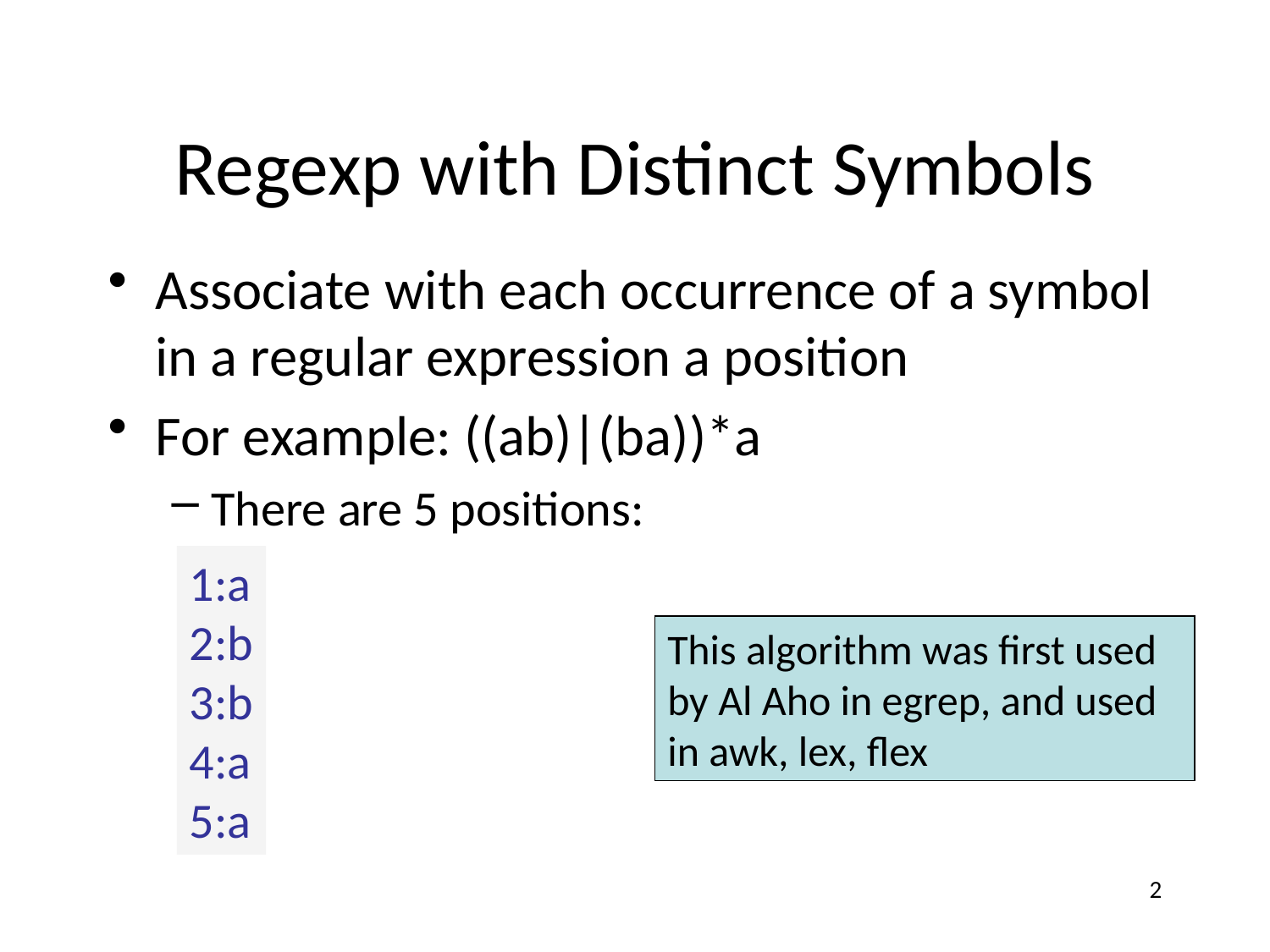

# Regexp with Distinct Symbols
Associate with each occurrence of a symbol in a regular expression a position
For example: ((ab)|(ba))*a
There are 5 positions:

1:a
2:b
3:b
4:a
5:a
This algorithm was first used by Al Aho in egrep, and used in awk, lex, flex
2